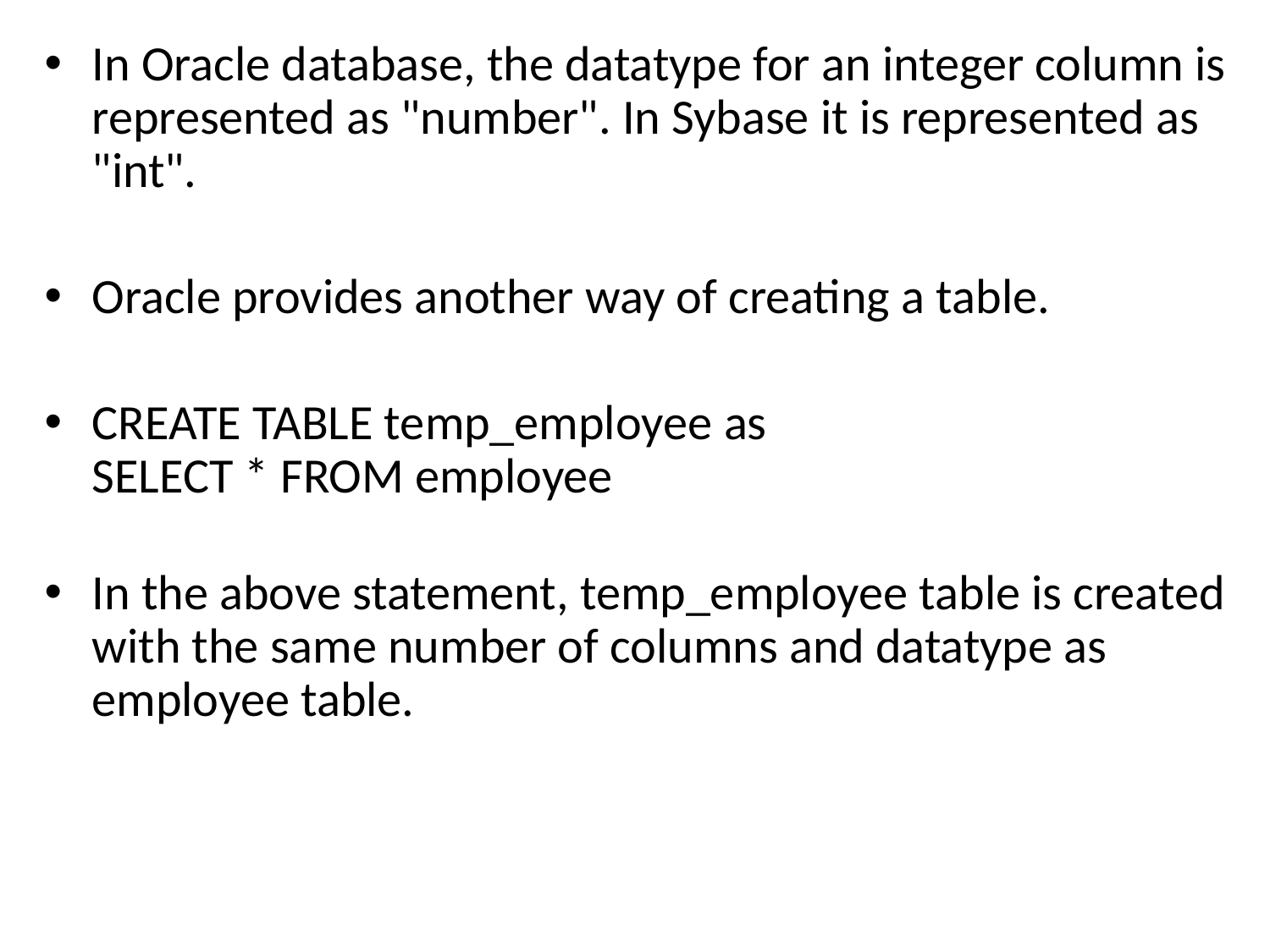

In Oracle database, the datatype for an integer column is represented as "number". In Sybase it is represented as "int".

Oracle provides another way of creating a table.

CREATE TABLE temp_employee as
SELECT * FROM employee
In the above statement, temp_employee table is created with the same number of columns and datatype as employee table.